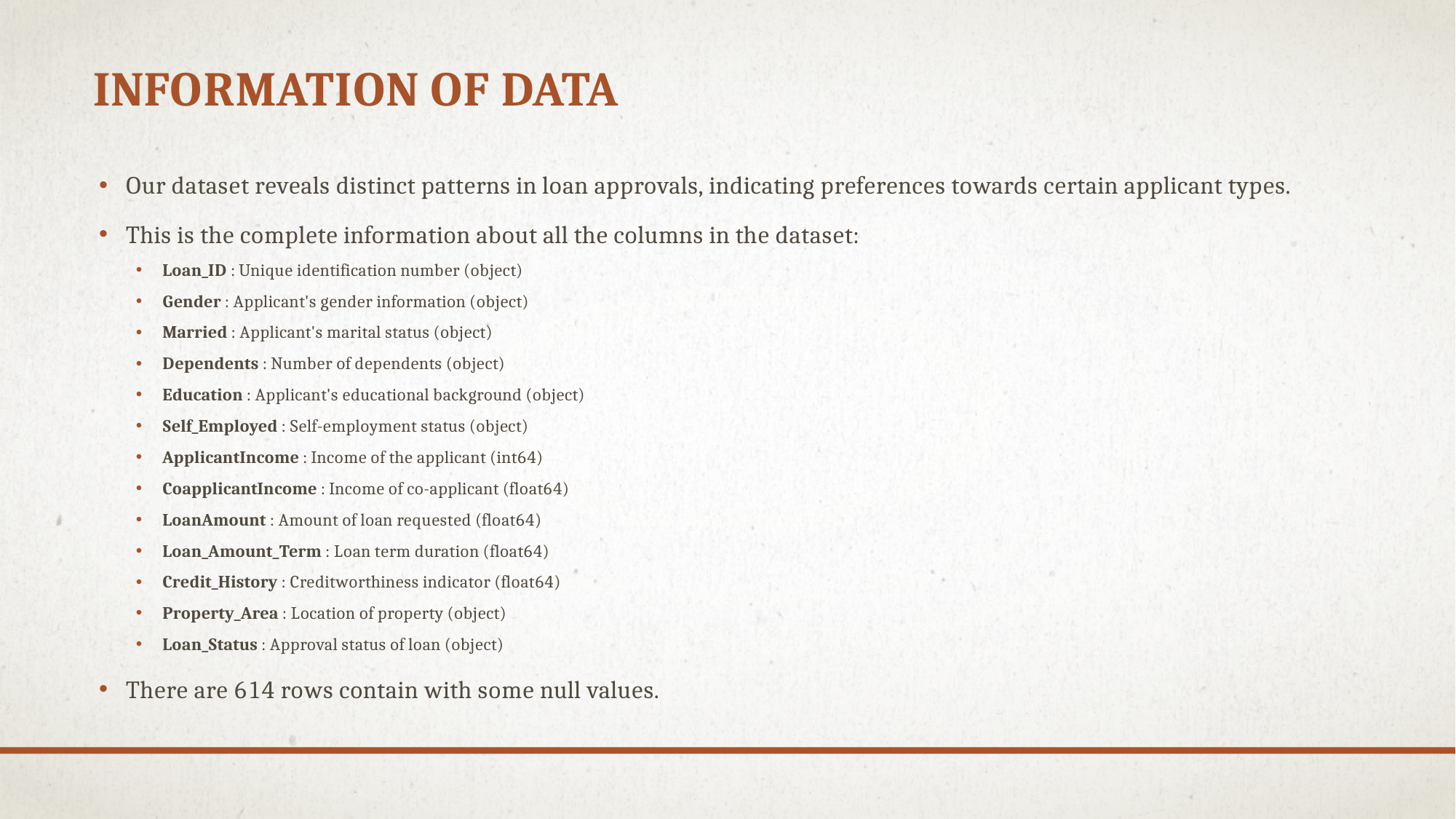

# Information of data
Our dataset reveals distinct patterns in loan approvals, indicating preferences towards certain applicant types.
This is the complete information about all the columns in the dataset:
Loan_ID : Unique identification number (object)
Gender : Applicant's gender information (object)
Married : Applicant's marital status (object)
Dependents : Number of dependents (object)
Education : Applicant's educational background (object)
Self_Employed : Self-employment status (object)
ApplicantIncome : Income of the applicant (int64)
CoapplicantIncome : Income of co-applicant (float64)
LoanAmount : Amount of loan requested (float64)
Loan_Amount_Term : Loan term duration (float64)
Credit_History : Creditworthiness indicator (float64)
Property_Area : Location of property (object)
Loan_Status : Approval status of loan (object)
There are 614 rows contain with some null values.